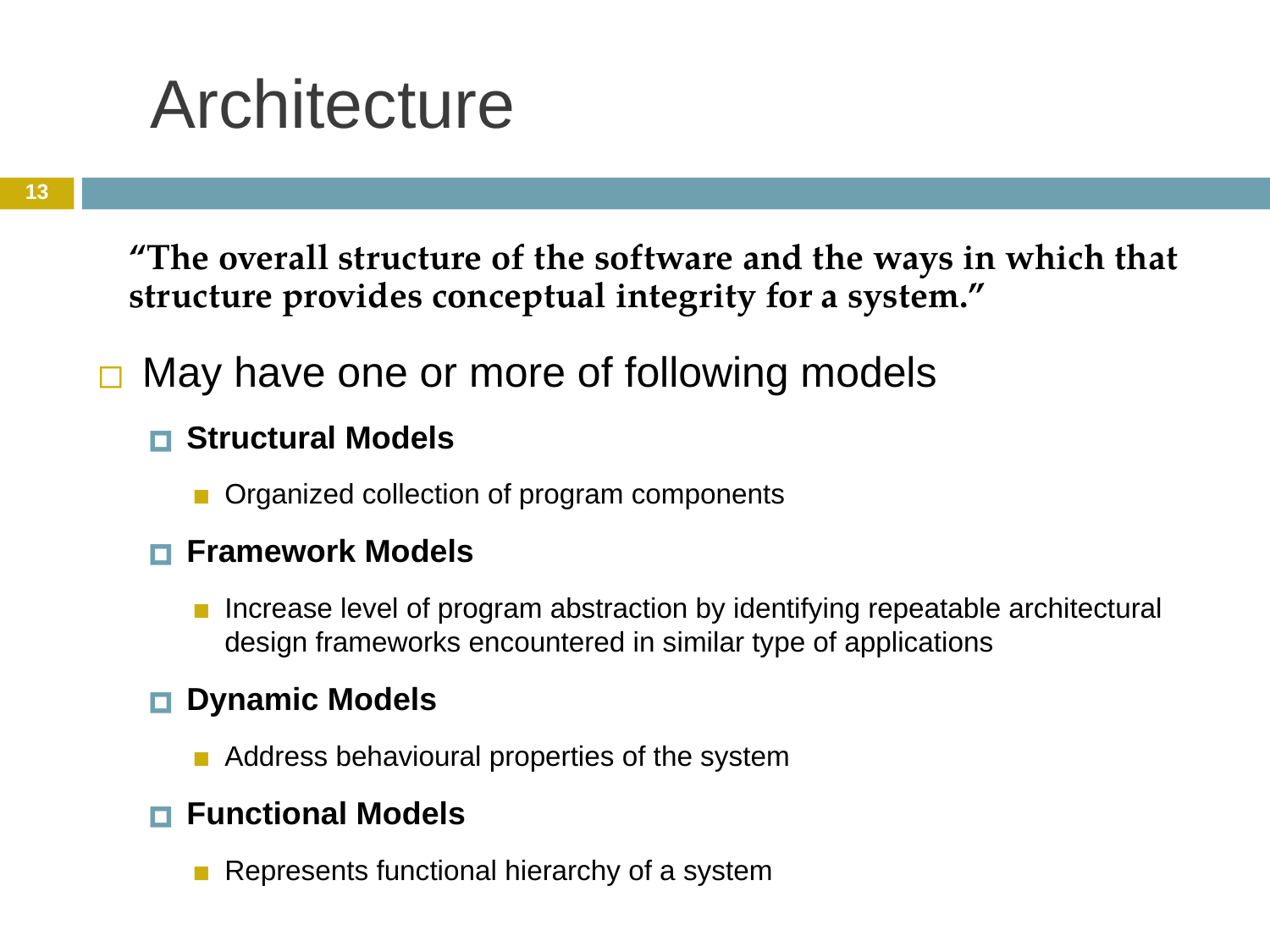

# Architecture
13
“The overall structure of the software and the ways in which that structure provides conceptual integrity for a system.”
May have one or more of following models
Structural Models
Organized collection of program components
Framework Models
Increase level of program abstraction by identifying repeatable architectural design frameworks encountered in similar type of applications
Dynamic Models
Address behavioural properties of the system
Functional Models
Represents functional hierarchy of a system